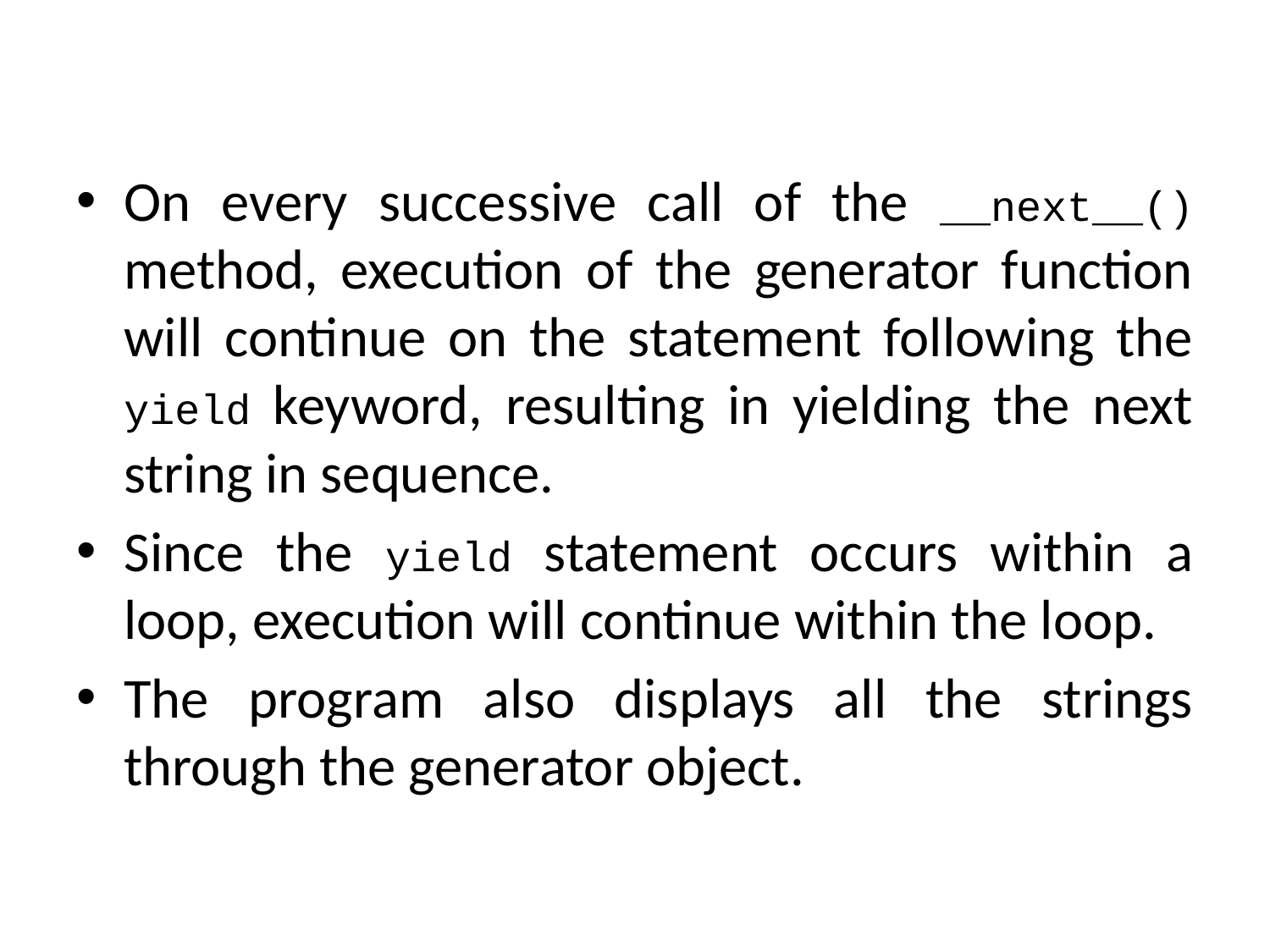

On every successive call of the __next__() method, execution of the generator function will continue on the statement following the yield keyword, resulting in yielding the next string in sequence.
Since the yield statement occurs within a loop, execution will continue within the loop.
The program also displays all the strings through the generator object.